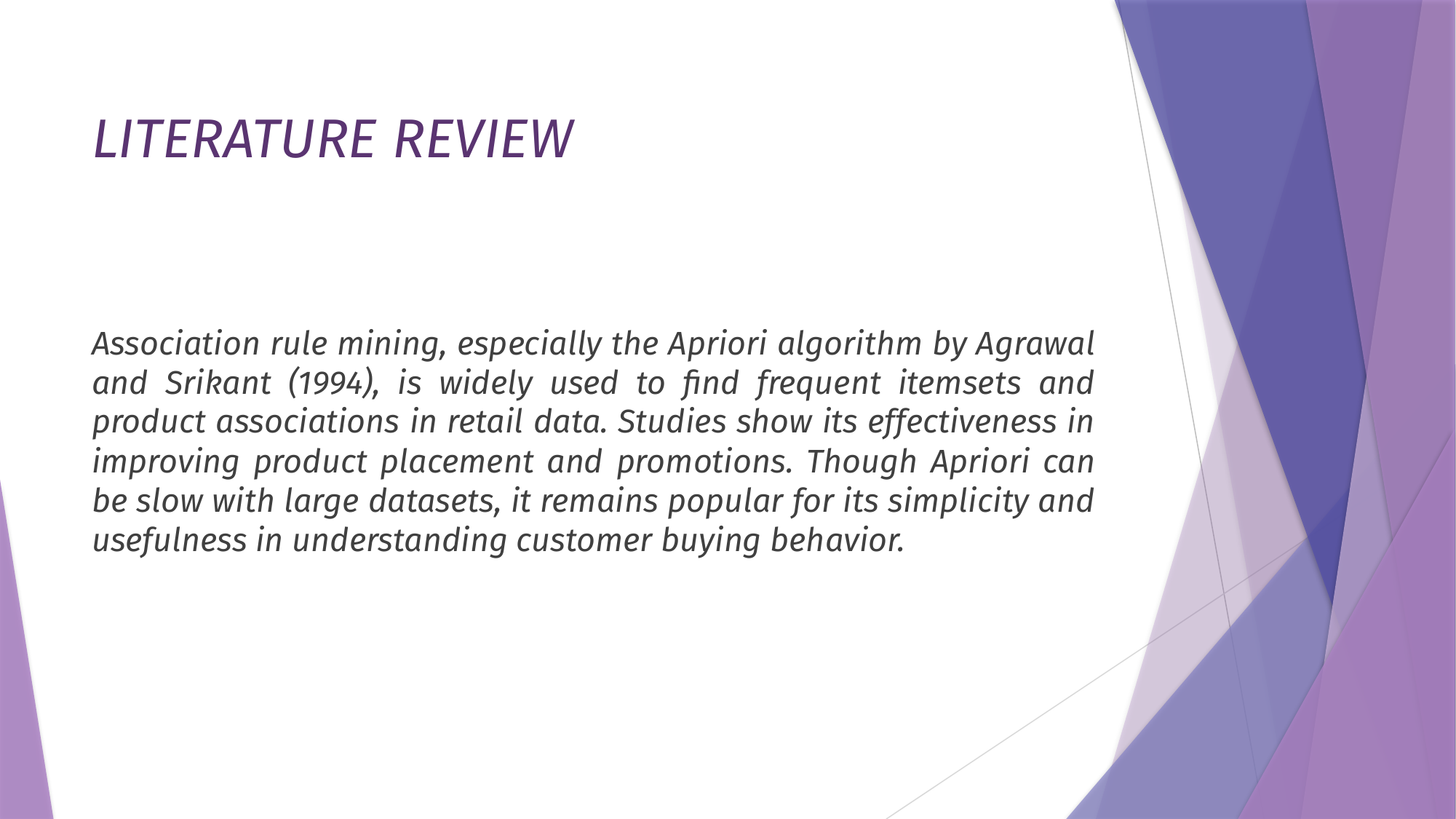

# LITERATURE REVIEW
Association rule mining, especially the Apriori algorithm by Agrawal and Srikant (1994), is widely used to find frequent itemsets and product associations in retail data. Studies show its effectiveness in improving product placement and promotions. Though Apriori can be slow with large datasets, it remains popular for its simplicity and usefulness in understanding customer buying behavior.